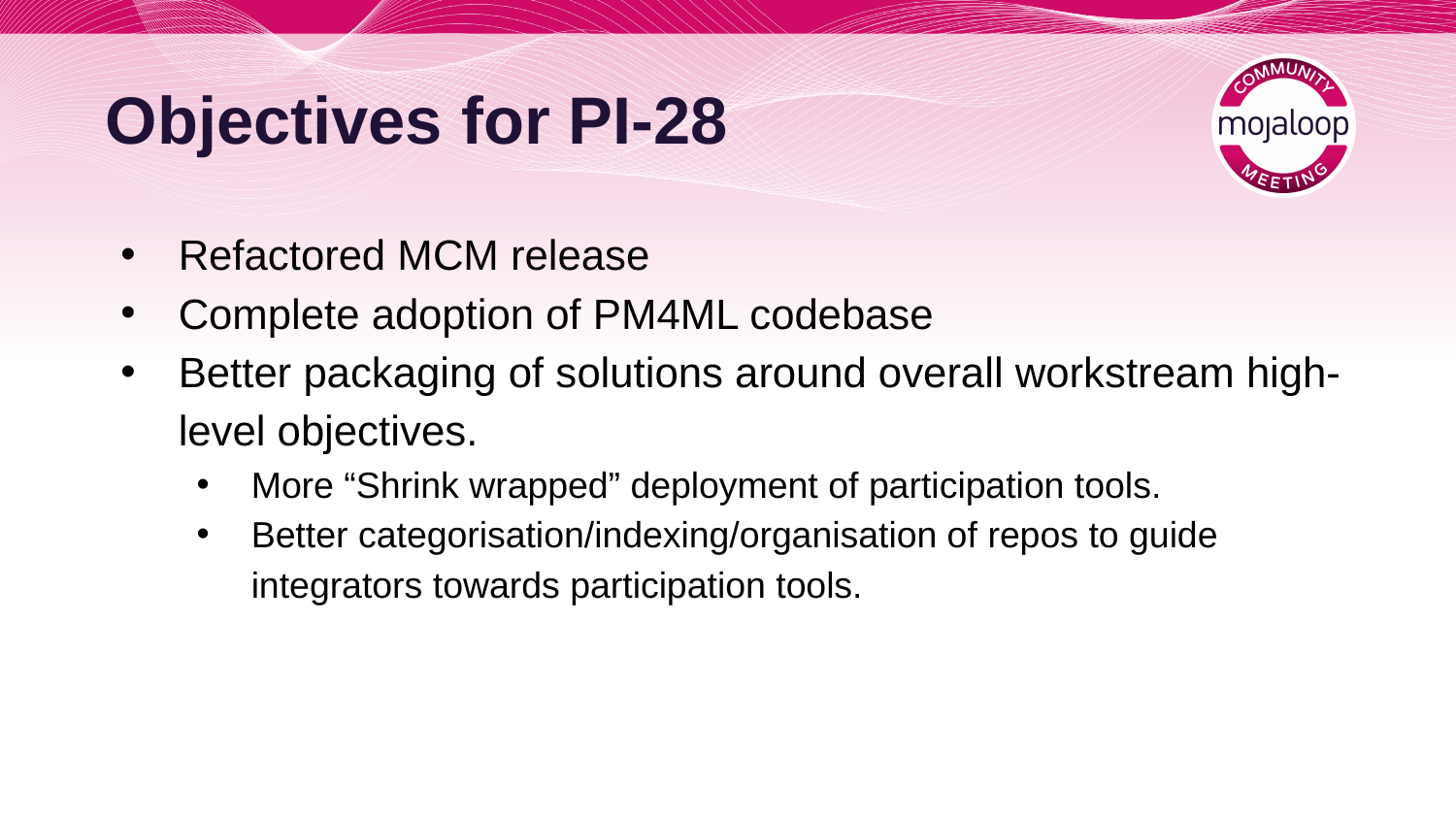

# Objectives for PI-28
Refactored MCM release
Complete adoption of PM4ML codebase
Better packaging of solutions around overall workstream high-level objectives.
More “Shrink wrapped” deployment of participation tools.
Better categorisation/indexing/organisation of repos to guide integrators towards participation tools.